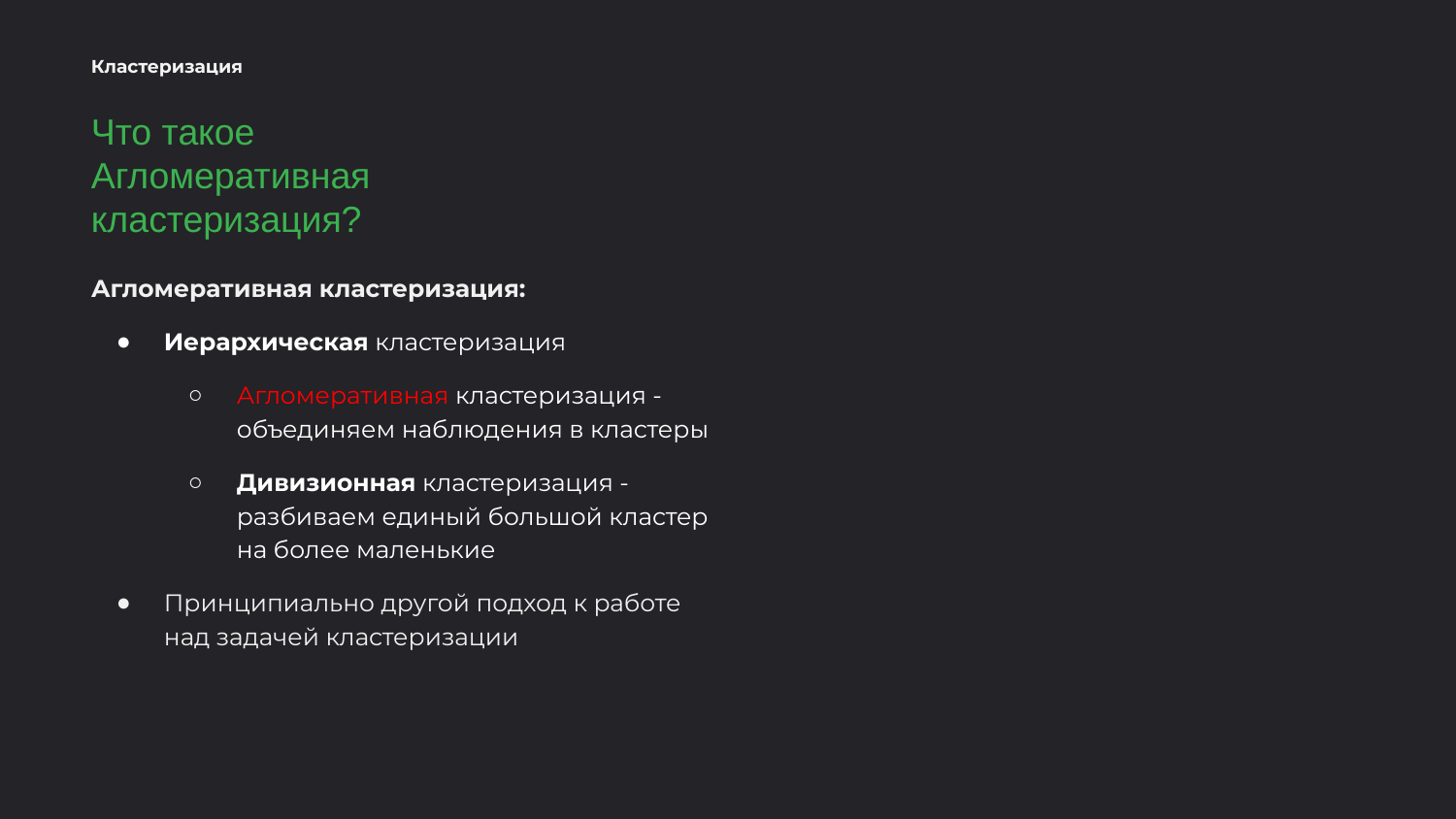

Кластеризация
Что такое Агломеративная кластеризация?
Агломеративная кластеризация:
Иерархическая кластеризация
Агломеративная кластеризация - объединяем наблюдения в кластеры
Дивизионная кластеризация - разбиваем единый большой кластер на более маленькие
Принципиально другой подход к работе над задачей кластеризации